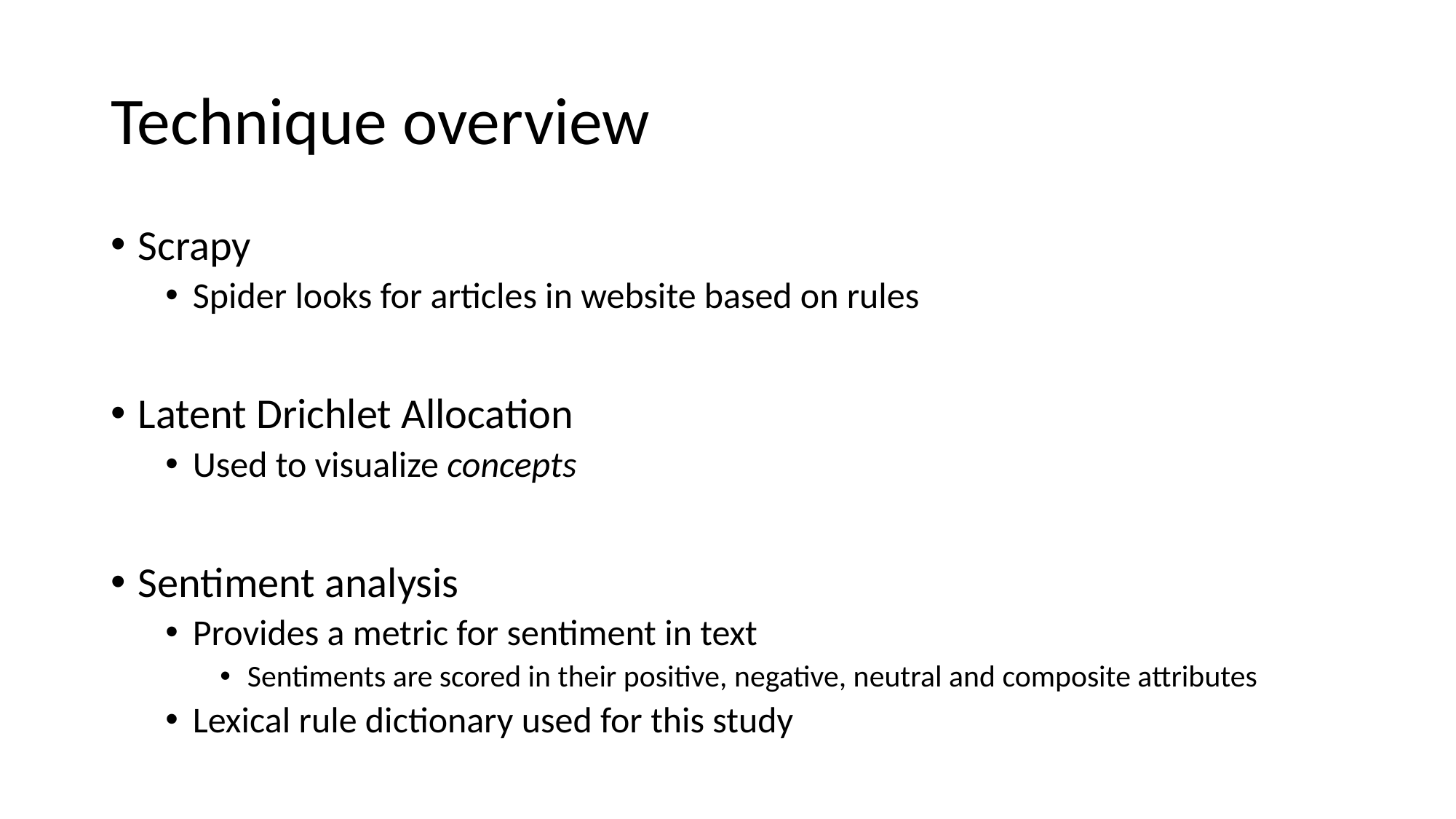

# Technique overview
Scrapy
Spider looks for articles in website based on rules

Latent Drichlet Allocation
Used to visualize concepts

Sentiment analysis
Provides a metric for sentiment in text
Sentiments are scored in their positive, negative, neutral and composite attributes
Lexical rule dictionary used for this study